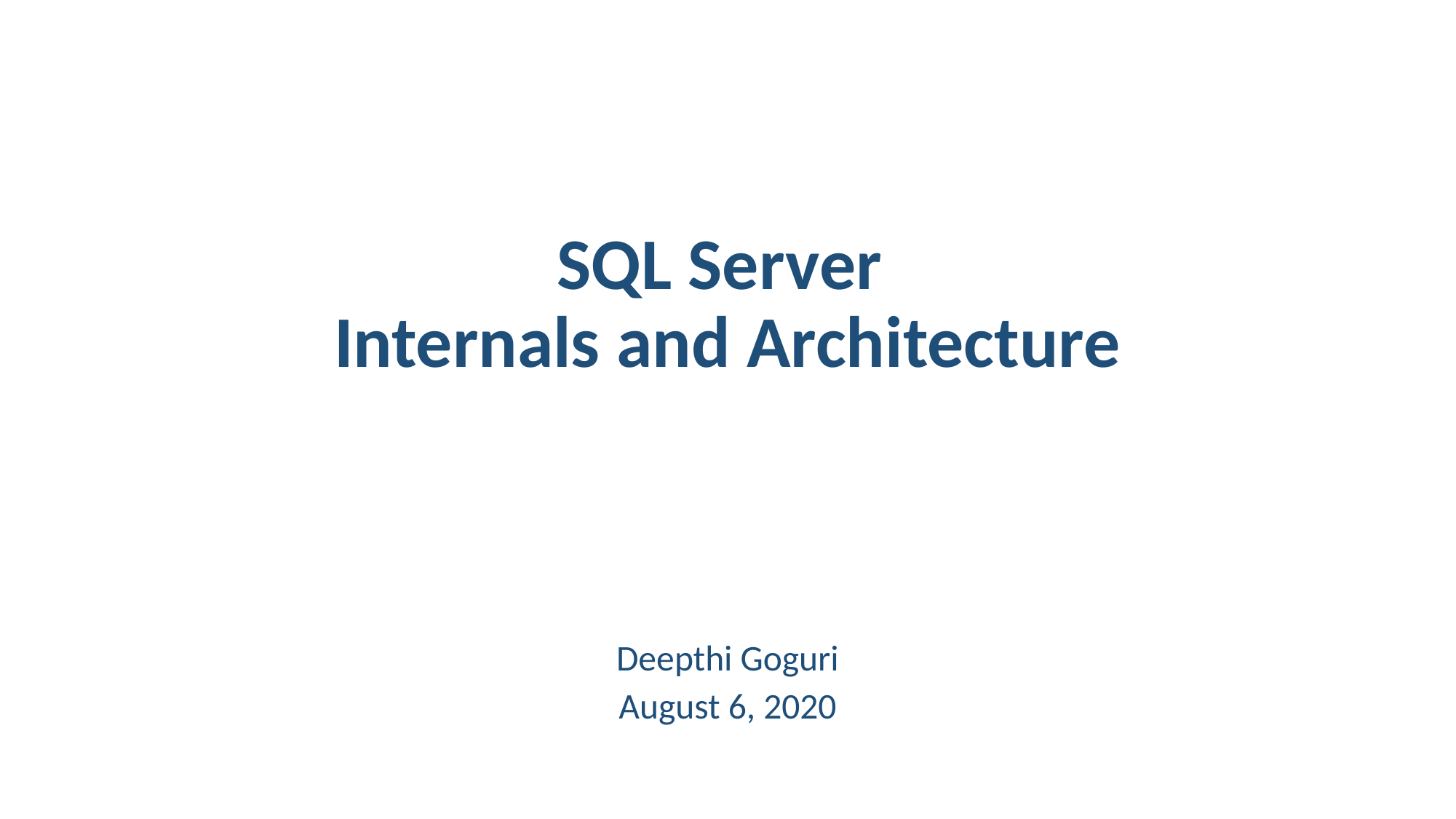

# SQL Server Internals and Architecture

Deepthi Goguri
August 6, 2020